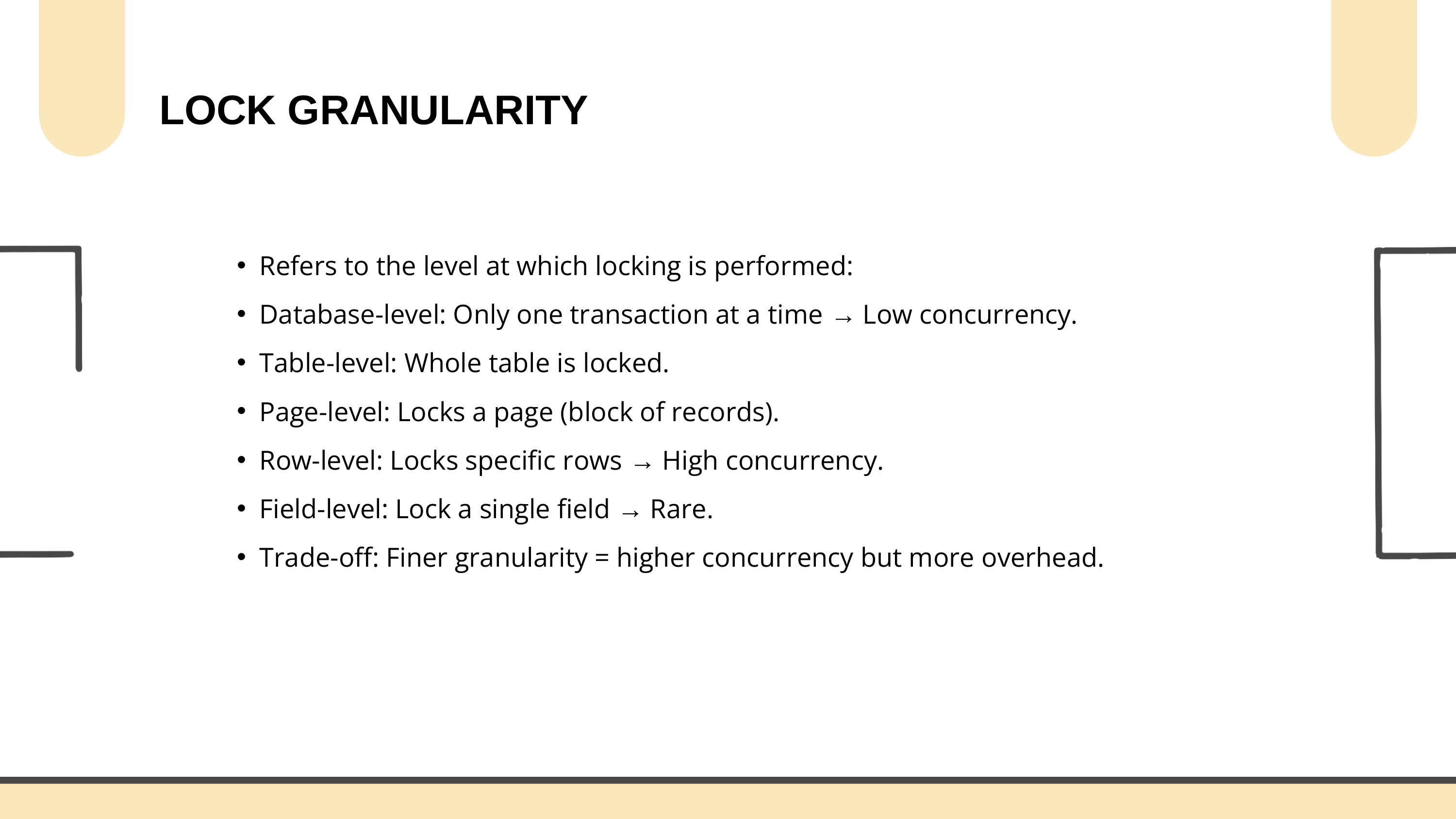

LOCK GRANULARITY
Refers to the level at which locking is performed:
Database-level: Only one transaction at a time → Low concurrency.
Table-level: Whole table is locked.
Page-level: Locks a page (block of records).
Row-level: Locks specific rows → High concurrency.
Field-level: Lock a single field → Rare.
Trade-off: Finer granularity = higher concurrency but more overhead.